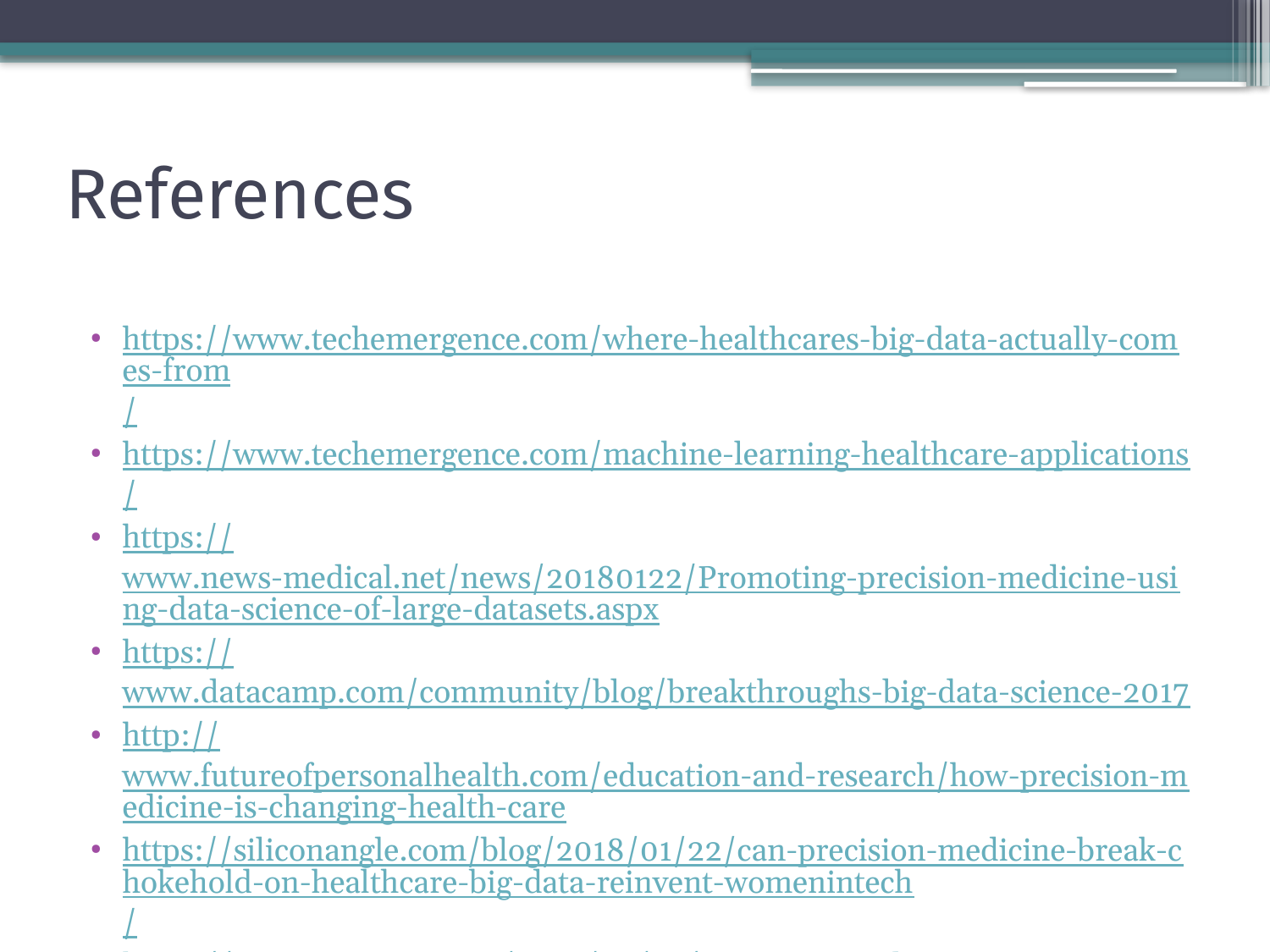

# References
https://www.techemergence.com/where-healthcares-big-data-actually-comes-from/
https://www.techemergence.com/machine-learning-healthcare-applications/
https://www.news-medical.net/news/20180122/Promoting-precision-medicine-using-data-science-of-large-datasets.aspx
https://www.datacamp.com/community/blog/breakthroughs-big-data-science-2017
http://www.futureofpersonalhealth.com/education-and-research/how-precision-medicine-is-changing-health-care
https://siliconangle.com/blog/2018/01/22/can-precision-medicine-break-chokehold-on-healthcare-big-data-reinvent-womenintech/
https://www.statnews.com/2018/02/23/precision-medicine-community-providers/